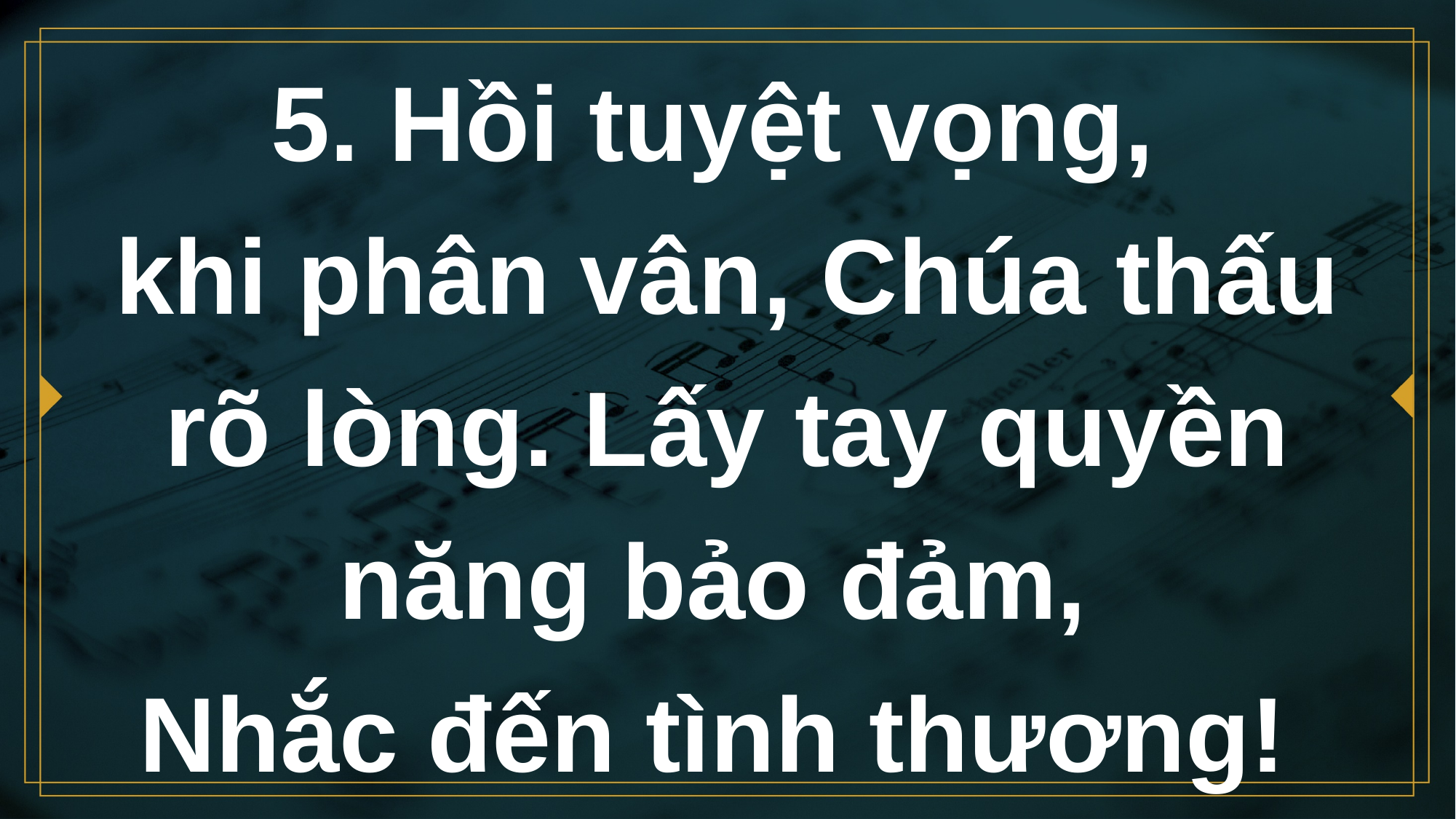

# 5. Hồi tuyệt vọng, khi phân vân, Chúa thấu rõ lòng. Lấy tay quyền năng bảo đảm, Nhắc đến tình thương!